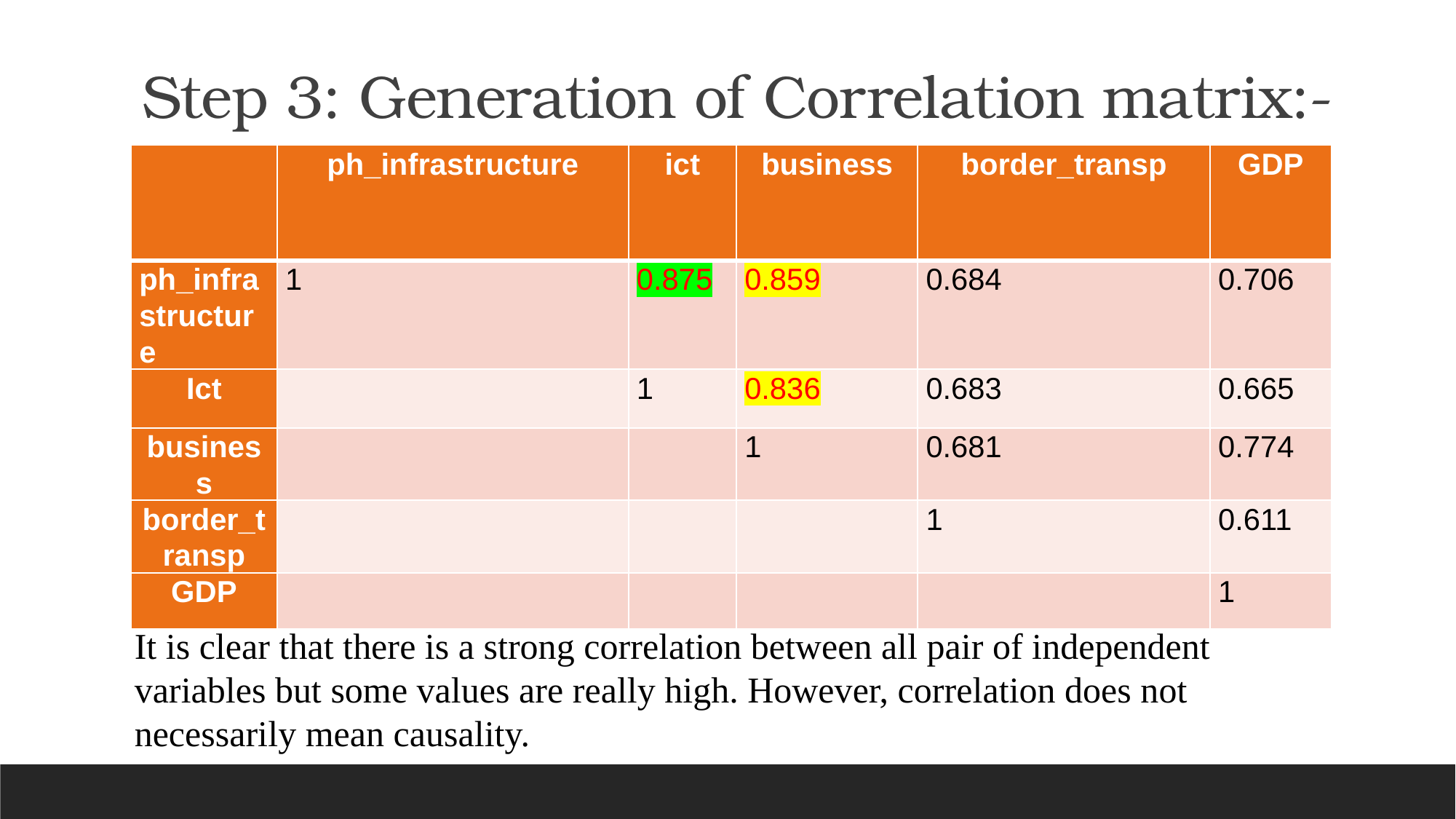

# Step 3: Generation of Correlation matrix:-
|  | ph\_infrastructure | ict | business | border\_transp | GDP |
| --- | --- | --- | --- | --- | --- |
| ph\_infrastructure | 1 | 0.875 | 0.859 | 0.684 | 0.706 |
| Ict |  | 1 | 0.836 | 0.683 | 0.665 |
| business |  |  | 1 | 0.681 | 0.774 |
| border\_transp |  |  |  | 1 | 0.611 |
| GDP |  |  |  |  | 1 |
It is clear that there is a strong correlation between all pair of independent variables but some values are really high. However, correlation does not necessarily mean causality.